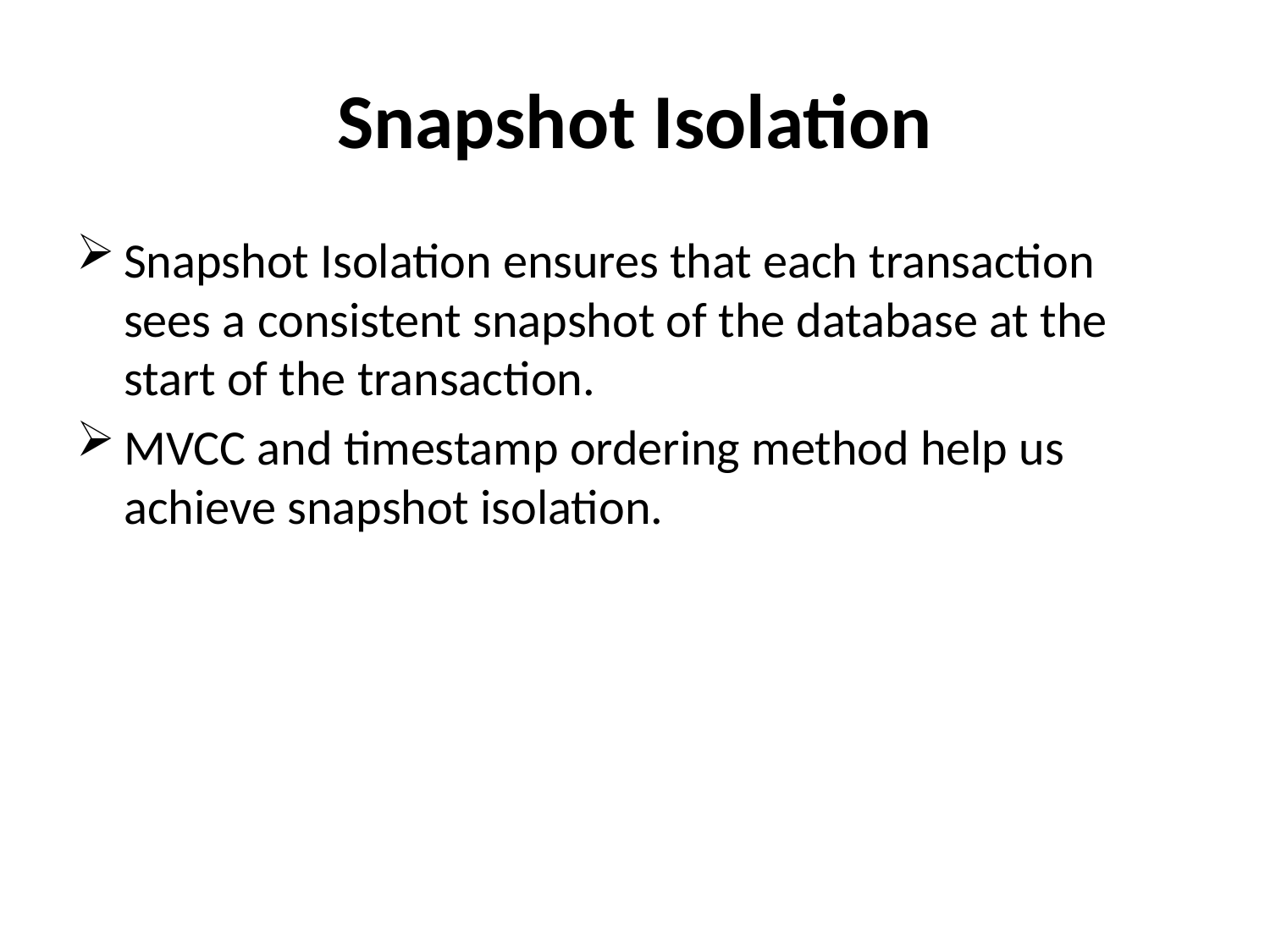

# Snapshot Isolation
Snapshot Isolation ensures that each transaction sees a consistent snapshot of the database at the start of the transaction.
MVCC and timestamp ordering method help us achieve snapshot isolation.